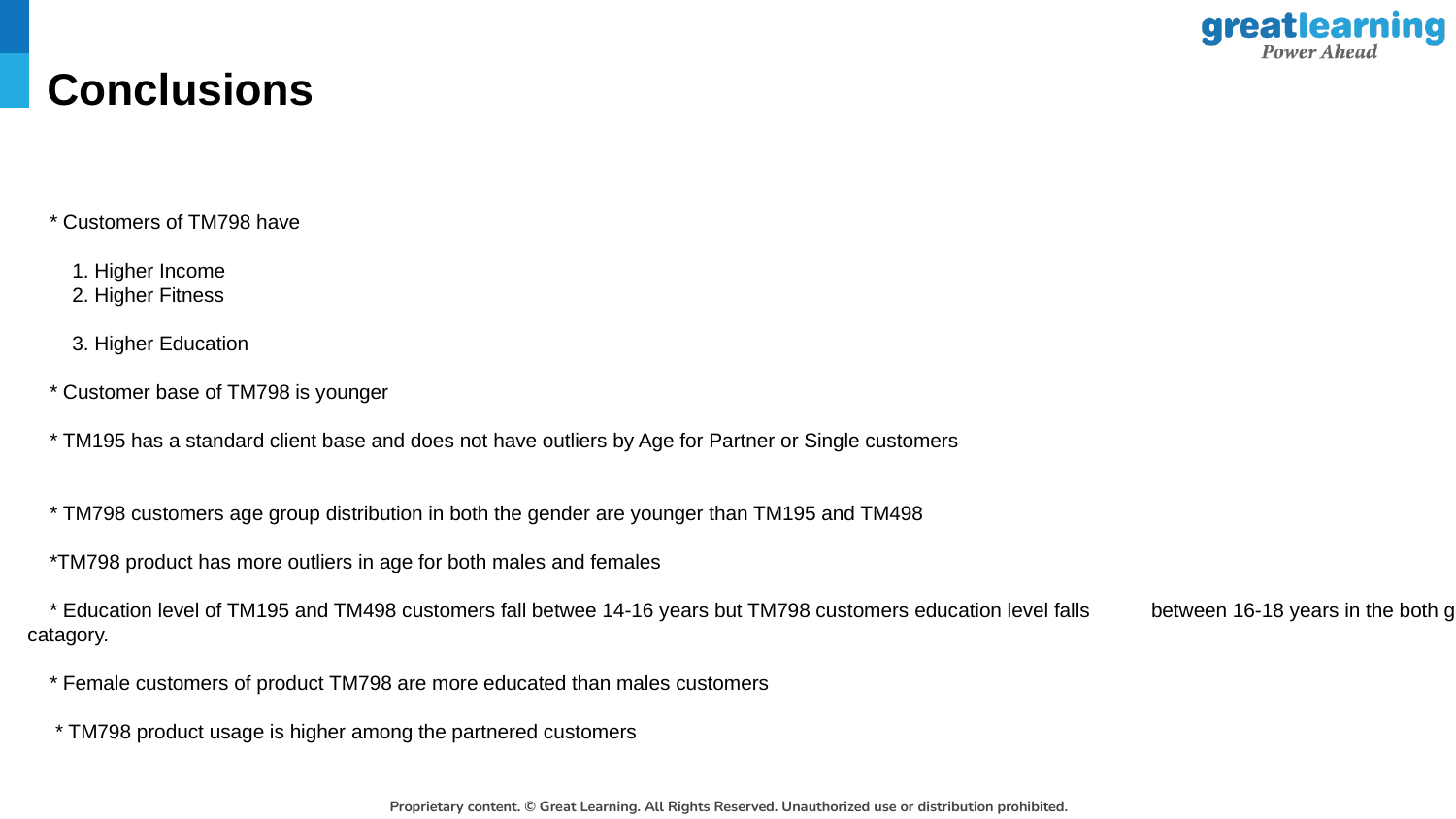

# Conclusions

    * Customers of TM798 have

        1. Higher Income
        2. Higher Fitness

        3. Higher Education

    * Customer base of TM798 is younger

    * TM195 has a standard client base and does not have outliers by Age for Partner or Single customers

    * TM798 customers age group distribution in both the gender are younger than TM195 and TM498

    *TM798 product has more outliers in age for both males and females

    * Education level of TM195 and TM498 customers fall betwee 14-16 years but TM798 customers education level falls           between 16-18 years in the both gender catagory.

    * Female customers of product TM798 are more educated than males customers

     * TM798 product usage is higher among the partnered customers